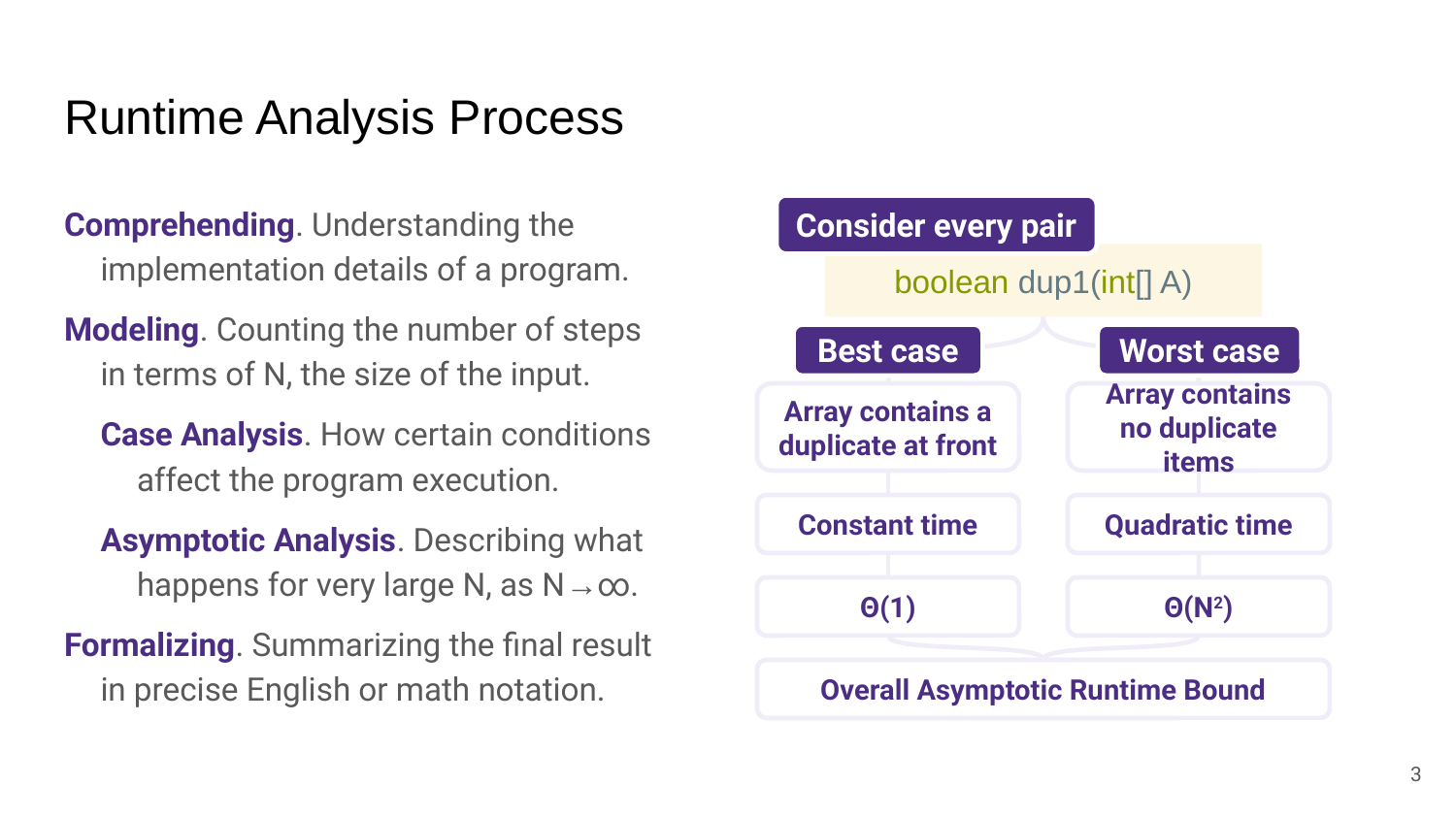

# Runtime Analysis Process
Comprehending. Understanding the implementation details of a program.
Modeling. Counting the number of steps in terms of N, the size of the input.
Case Analysis. How certain conditions affect the program execution.
Asymptotic Analysis. Describing what happens for very large N, as N→∞.
Formalizing. Summarizing the final result in precise English or math notation.
Consider every pair
boolean dup1(int[] A)
Best case
Worst case
Array contains a duplicate at front
Array contains no duplicate items
Constant time
Quadratic time
Θ(1)
Θ(N2)
Overall Asymptotic Runtime Bound
3